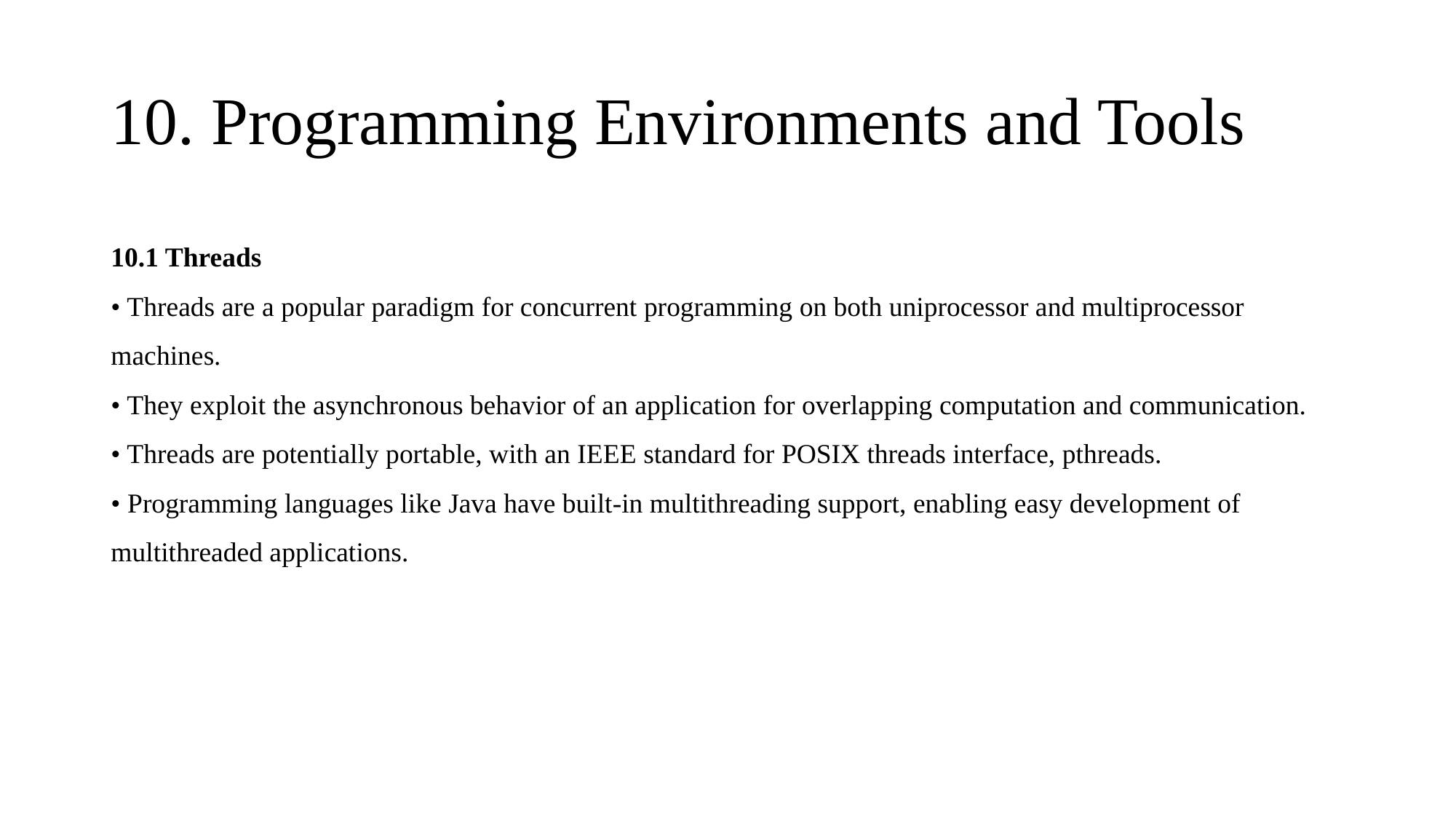

# 10. Programming Environments and Tools
10.1 Threads
• Threads are a popular paradigm for concurrent programming on both uniprocessor and multiprocessor machines.
• They exploit the asynchronous behavior of an application for overlapping computation and communication.
• Threads are potentially portable, with an IEEE standard for POSIX threads interface, pthreads.
• Programming languages like Java have built-in multithreading support, enabling easy development of multithreaded applications.